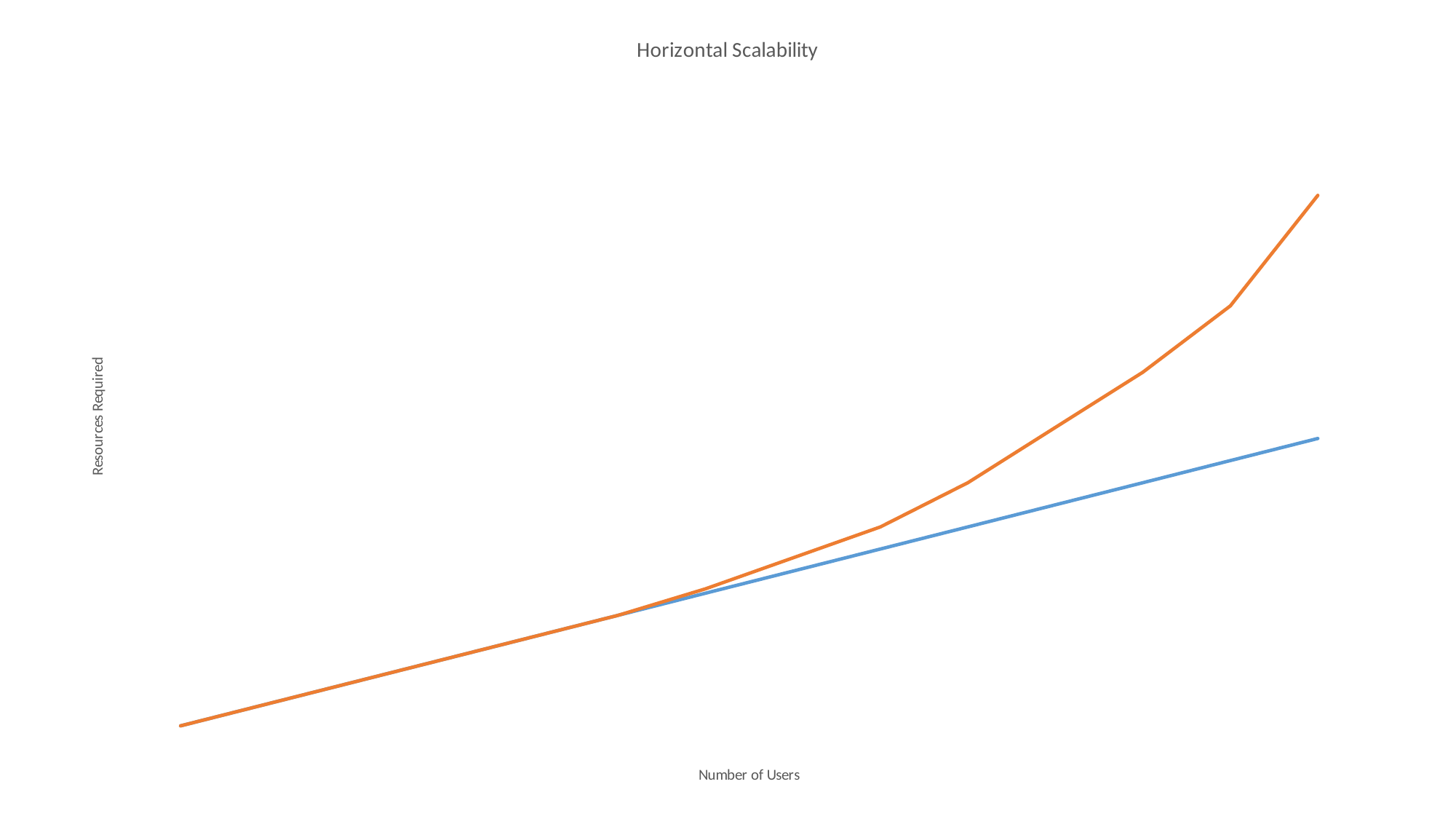

### Chart: Horizontal Scalability

| Category |  |  |
|---|---|---|